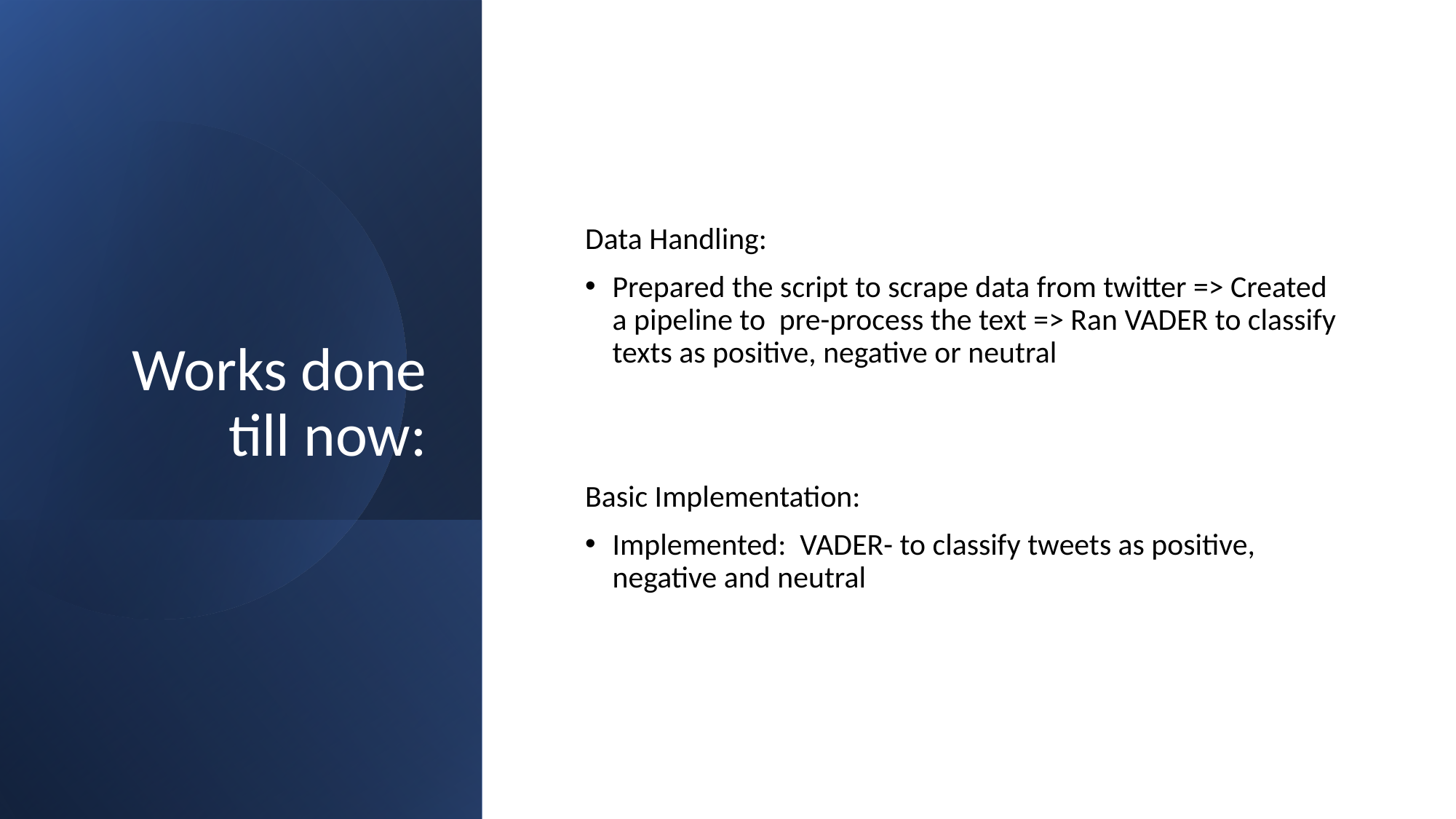

# Works done till now:
Data Handling:
Prepared the script to scrape data from twitter => Created a pipeline to  pre-process the text => Ran VADER to classify texts as positive, negative or neutral

Basic Implementation:
Implemented:  VADER- to classify tweets as positive, negative and neutral